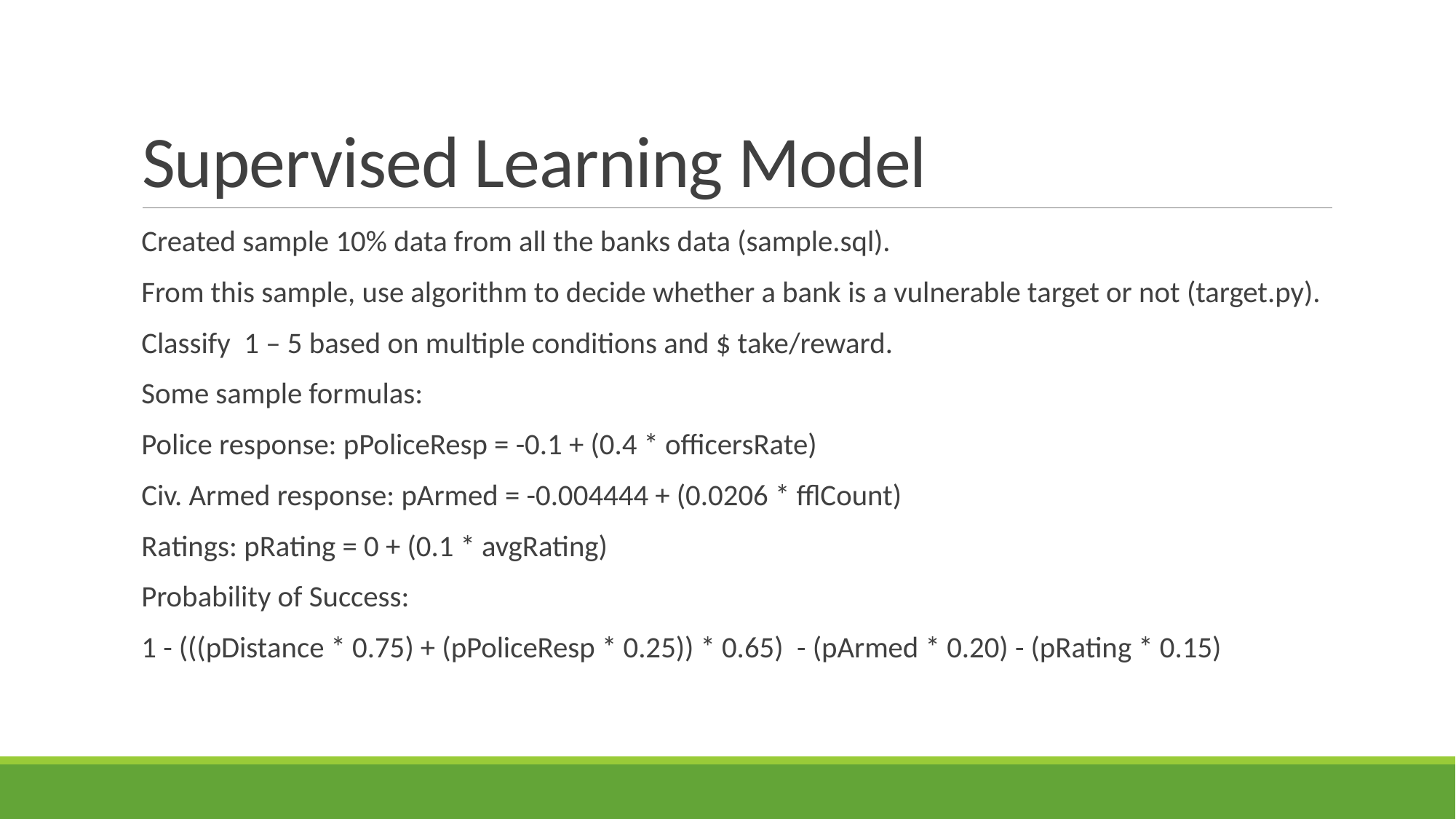

# Supervised Learning Model
Created sample 10% data from all the banks data (sample.sql).
From this sample, use algorithm to decide whether a bank is a vulnerable target or not (target.py).
Classify  1 – 5 based on multiple conditions and $ take/reward.
Some sample formulas:
Police response: pPoliceResp = -0.1 + (0.4 * officersRate)
Civ. Armed response: pArmed = -0.004444 + (0.0206 * fflCount)
Ratings: pRating = 0 + (0.1 * avgRating)
Probability of Success:
1 - (((pDistance * 0.75) + (pPoliceResp * 0.25)) * 0.65)  - (pArmed * 0.20) - (pRating * 0.15)